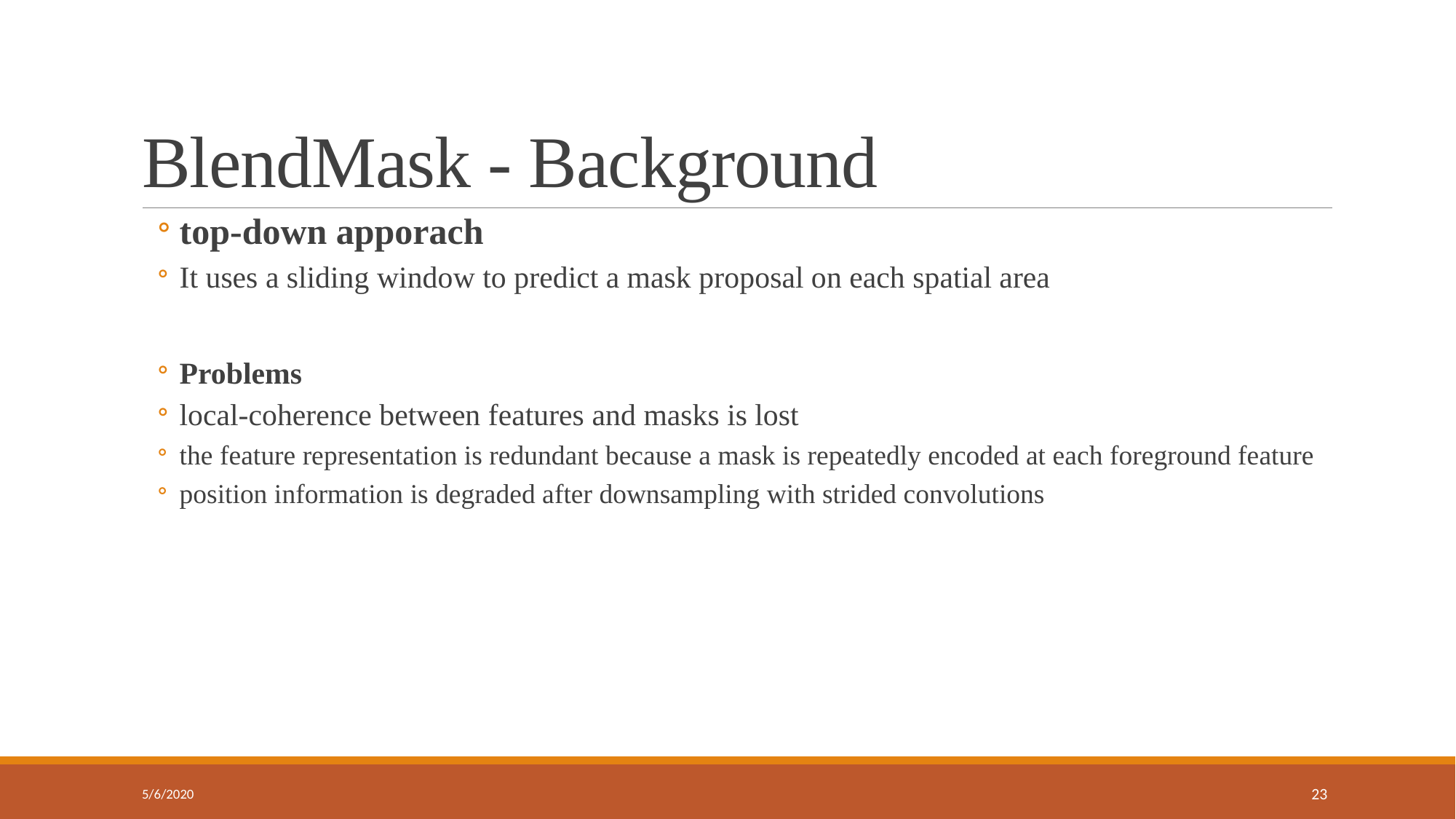

# BlendMask - Background
top-down apporach
It uses a sliding window to predict a mask proposal on each spatial area

Problems
local-coherence between features and masks is lost
the feature representation is redundant because a mask is repeatedly encoded at each foreground feature
position information is degraded after downsampling with strided convolutions

5/6/2020
23